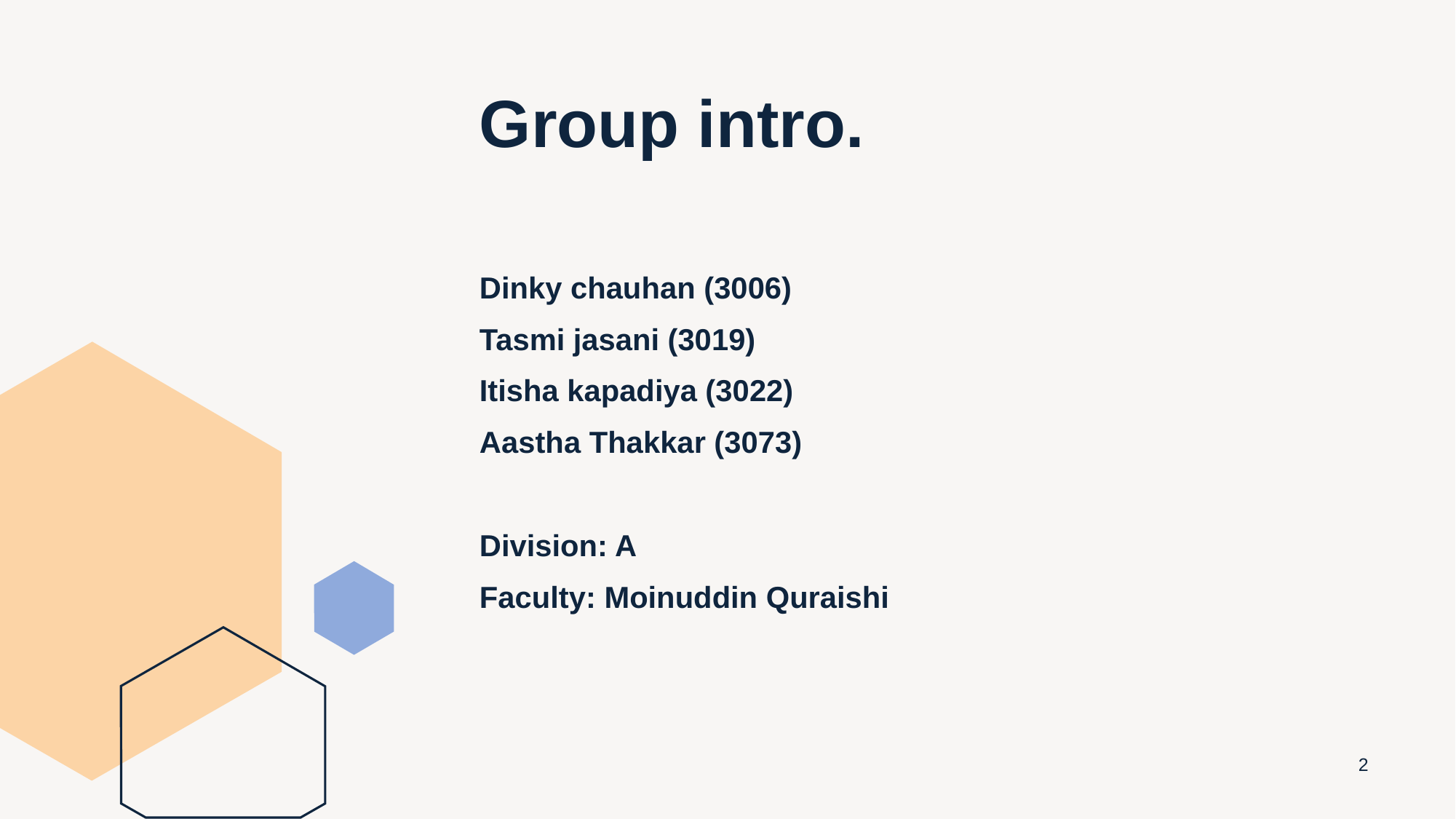

# Group intro.
Dinky chauhan (3006)
Tasmi jasani (3019)
Itisha kapadiya (3022)
Aastha Thakkar (3073)

Division: A
Faculty: Moinuddin Quraishi

2